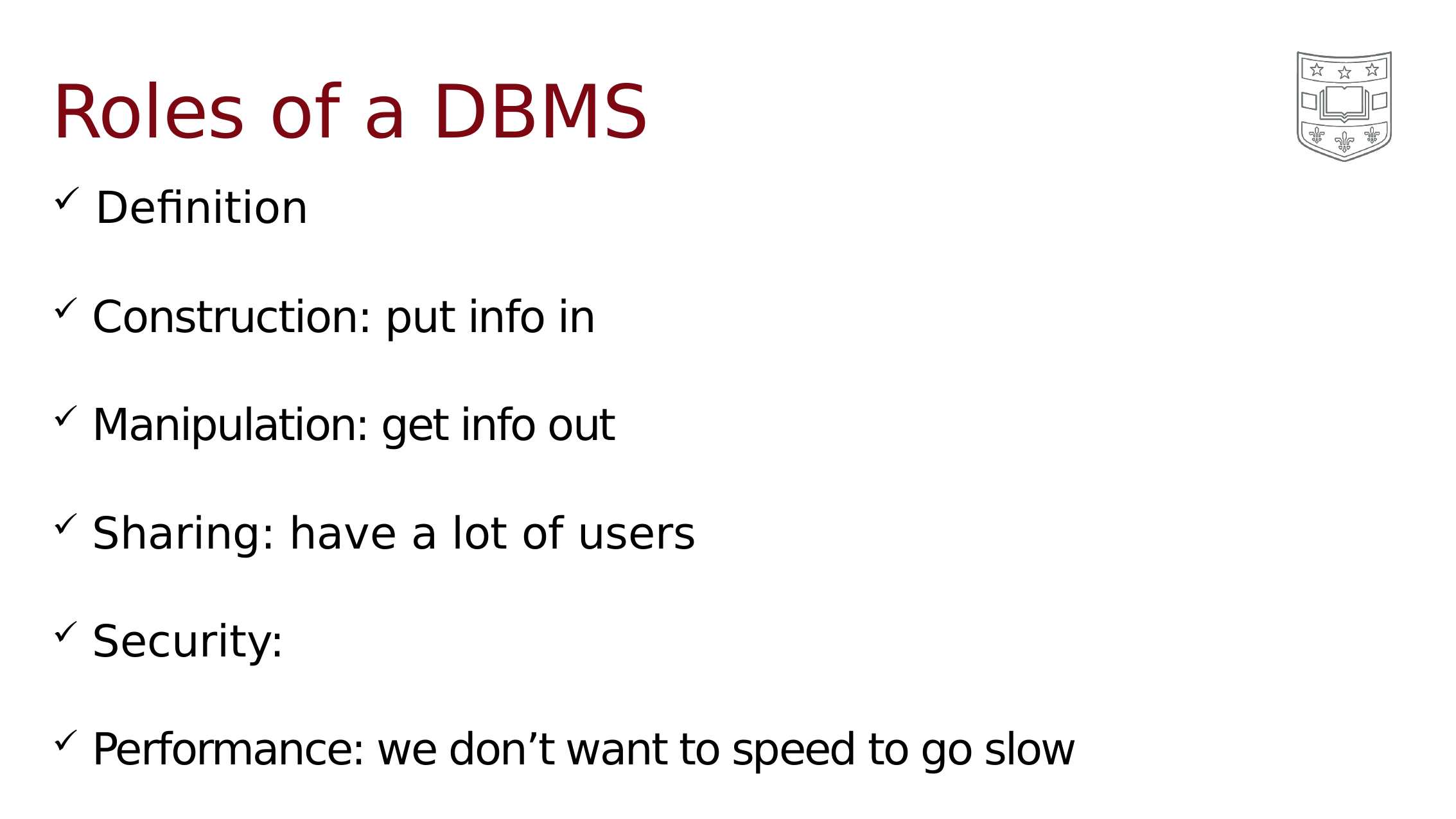

# Roles of a DBMS
Definition

Construction: put info in

Manipulation: get info out

Sharing: have a lot of users

Security:

Performance: we don’t want to speed to go slow